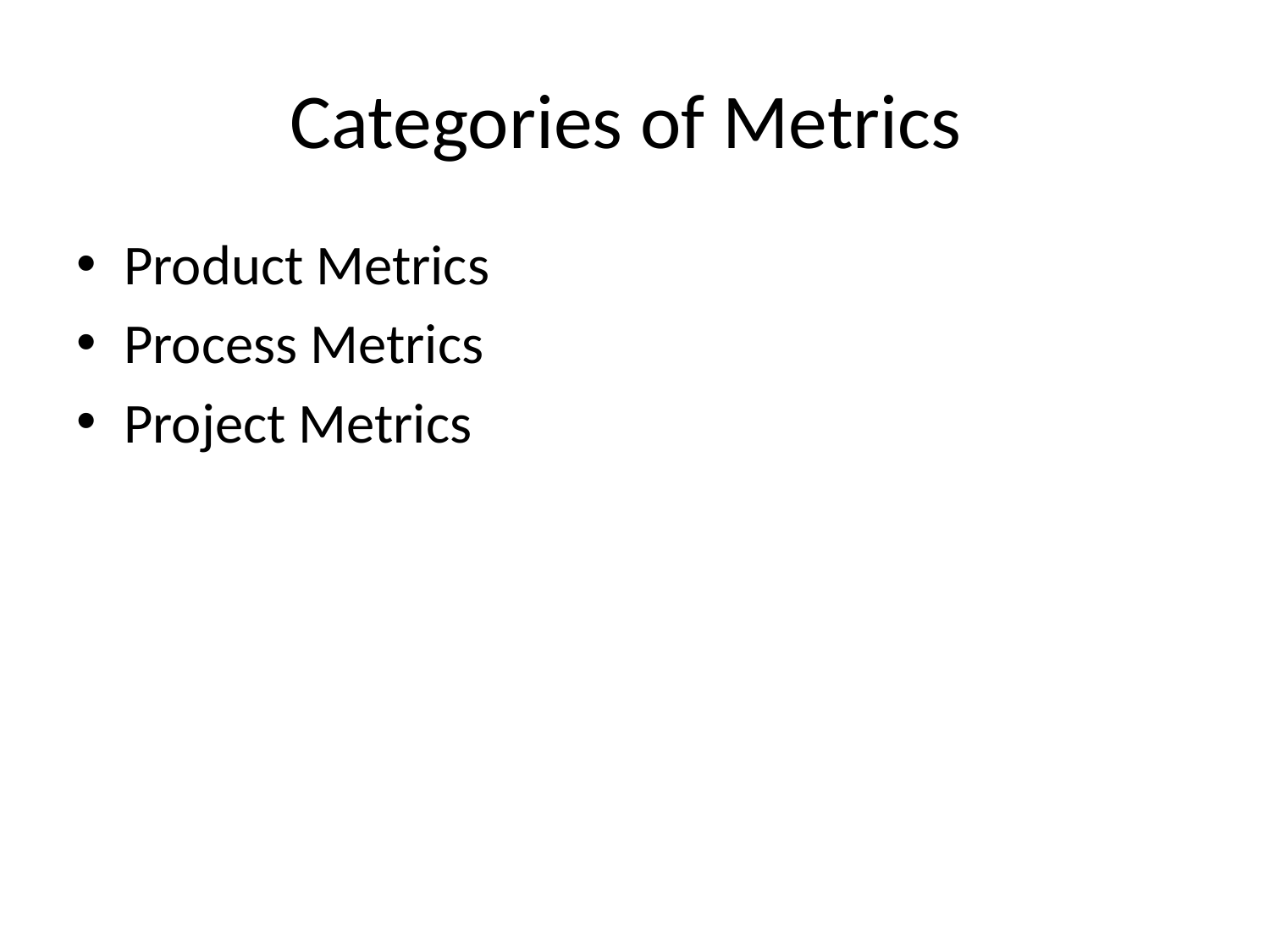

# Categories of Metrics
Product Metrics
Process Metrics
Project Metrics